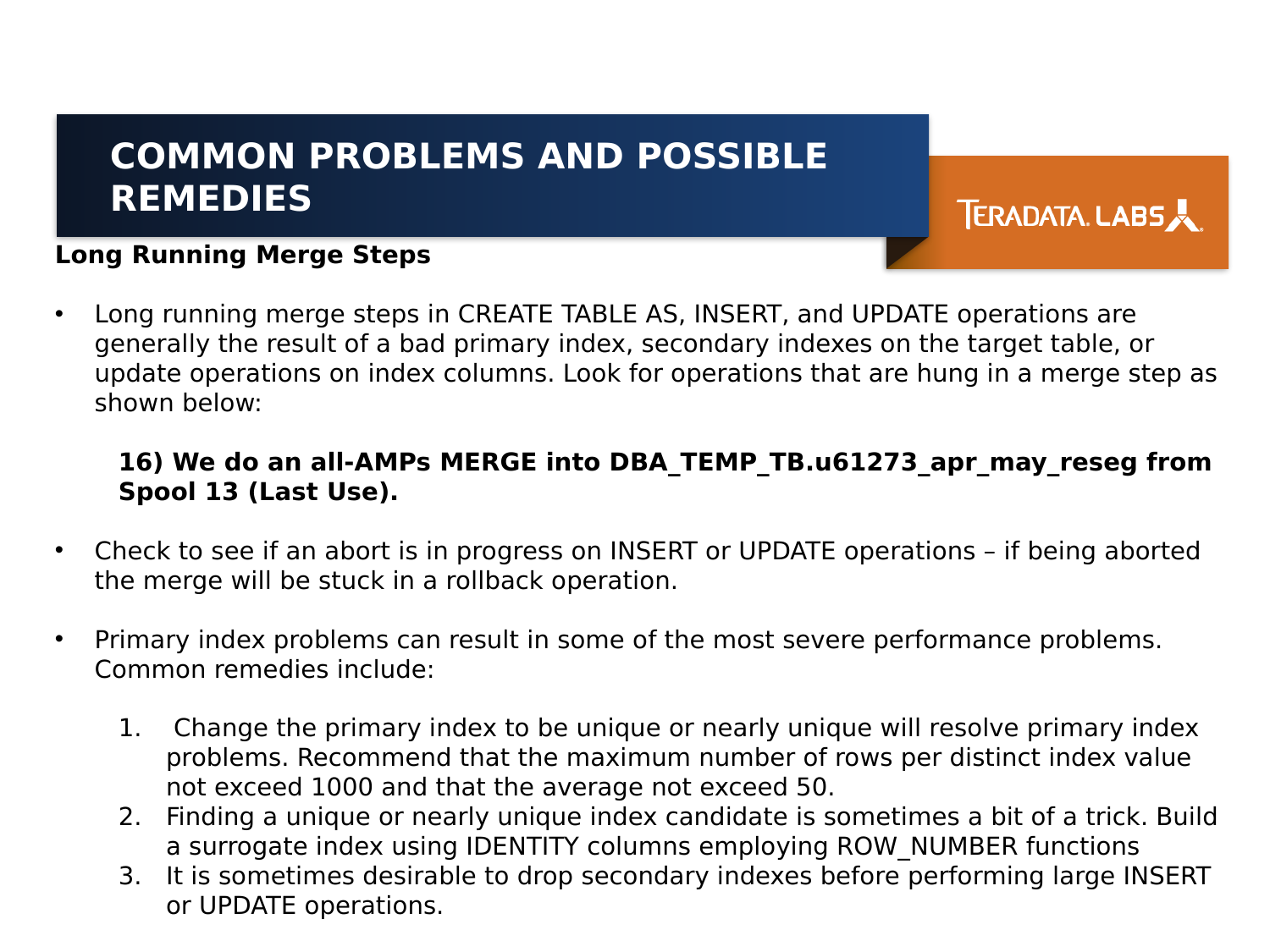

# Common Problems and Possible Remedies
Long Running Merge Steps

Long running merge steps in CREATE TABLE AS, INSERT, and UPDATE operations are generally the result of a bad primary index, secondary indexes on the target table, or update operations on index columns. Look for operations that are hung in a merge step as shown below:

16) We do an all-AMPs MERGE into DBA_TEMP_TB.u61273_apr_may_reseg from Spool 13 (Last Use).

Check to see if an abort is in progress on INSERT or UPDATE operations – if being aborted the merge will be stuck in a rollback operation.

Primary index problems can result in some of the most severe performance problems. Common remedies include:

 Change the primary index to be unique or nearly unique will resolve primary index problems. Recommend that the maximum number of rows per distinct index value not exceed 1000 and that the average not exceed 50.
Finding a unique or nearly unique index candidate is sometimes a bit of a trick. Build a surrogate index using IDENTITY columns employing ROW_NUMBER functions
It is sometimes desirable to drop secondary indexes before performing large INSERT or UPDATE operations.